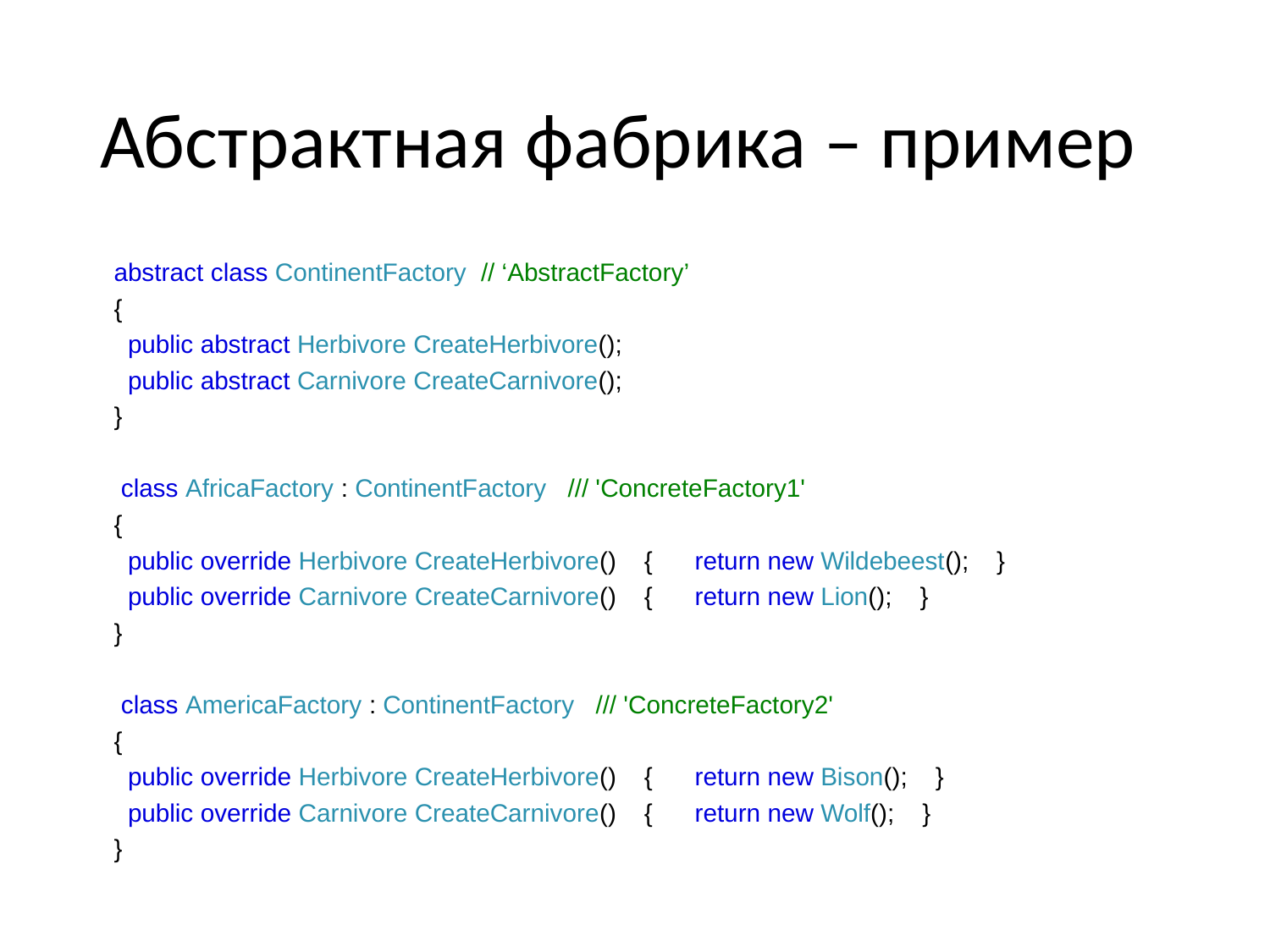

# Абстрактная фабрика – пример
  abstract class ContinentFactory  // ‘AbstractFactory’
  {
    public abstract Herbivore CreateHerbivore();
    public abstract Carnivore CreateCarnivore();
  }

   class AfricaFactory : ContinentFactory   /// 'ConcreteFactory1'
  {
    public override Herbivore CreateHerbivore()    {      return new Wildebeest();    }
    public override Carnivore CreateCarnivore()    {      return new Lion();    }
  }

   class AmericaFactory : ContinentFactory   /// 'ConcreteFactory2'
  {
    public override Herbivore CreateHerbivore()    {      return new Bison();    }
    public override Carnivore CreateCarnivore()    {      return new Wolf();    }
  }